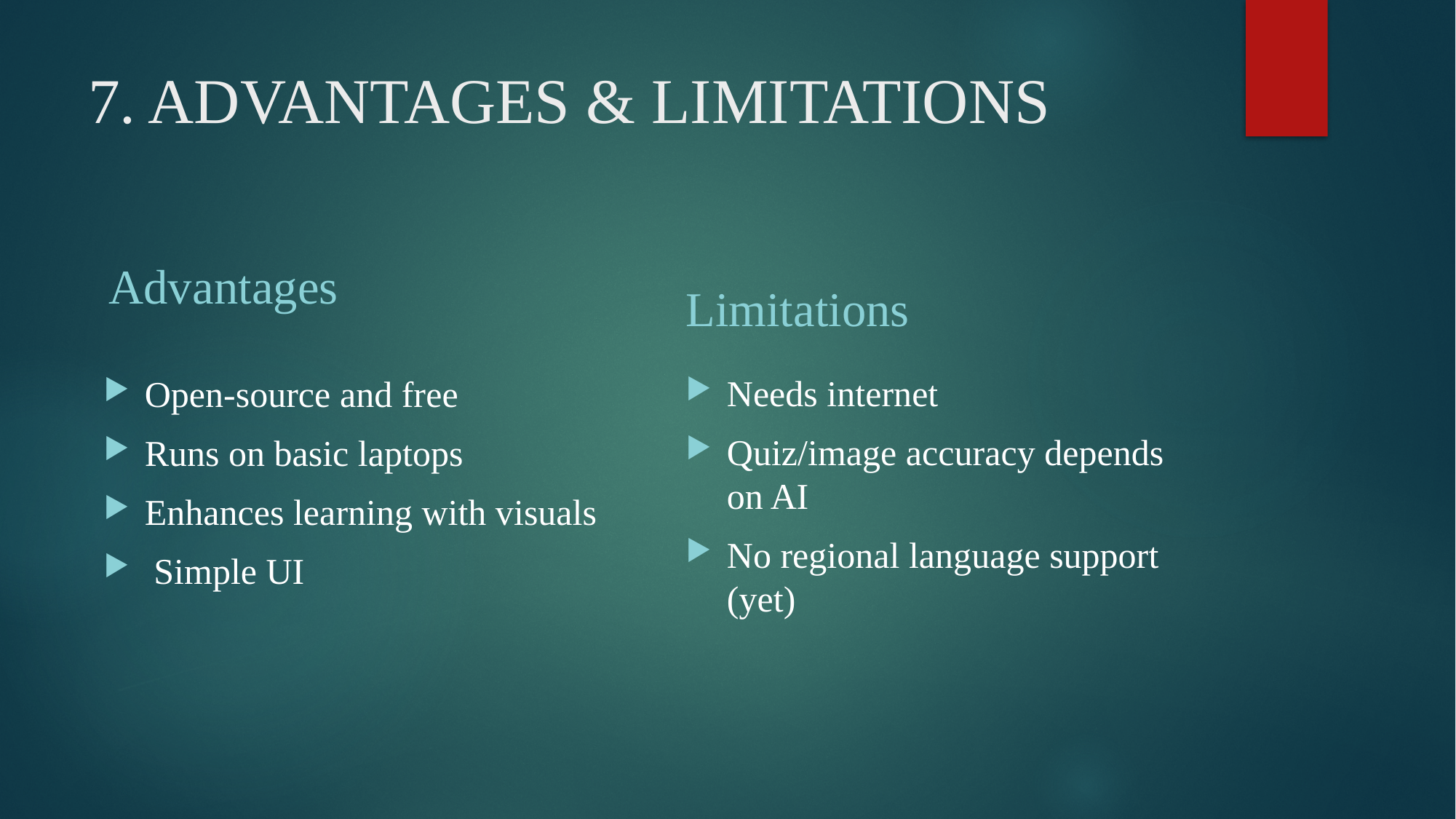

# 7. ADVANTAGES & LIMITATIONS
Advantages
Limitations
Needs internet
Quiz/image accuracy depends on AI
No regional language support (yet)
Open-source and free
Runs on basic laptops
Enhances learning with visuals
 Simple UI